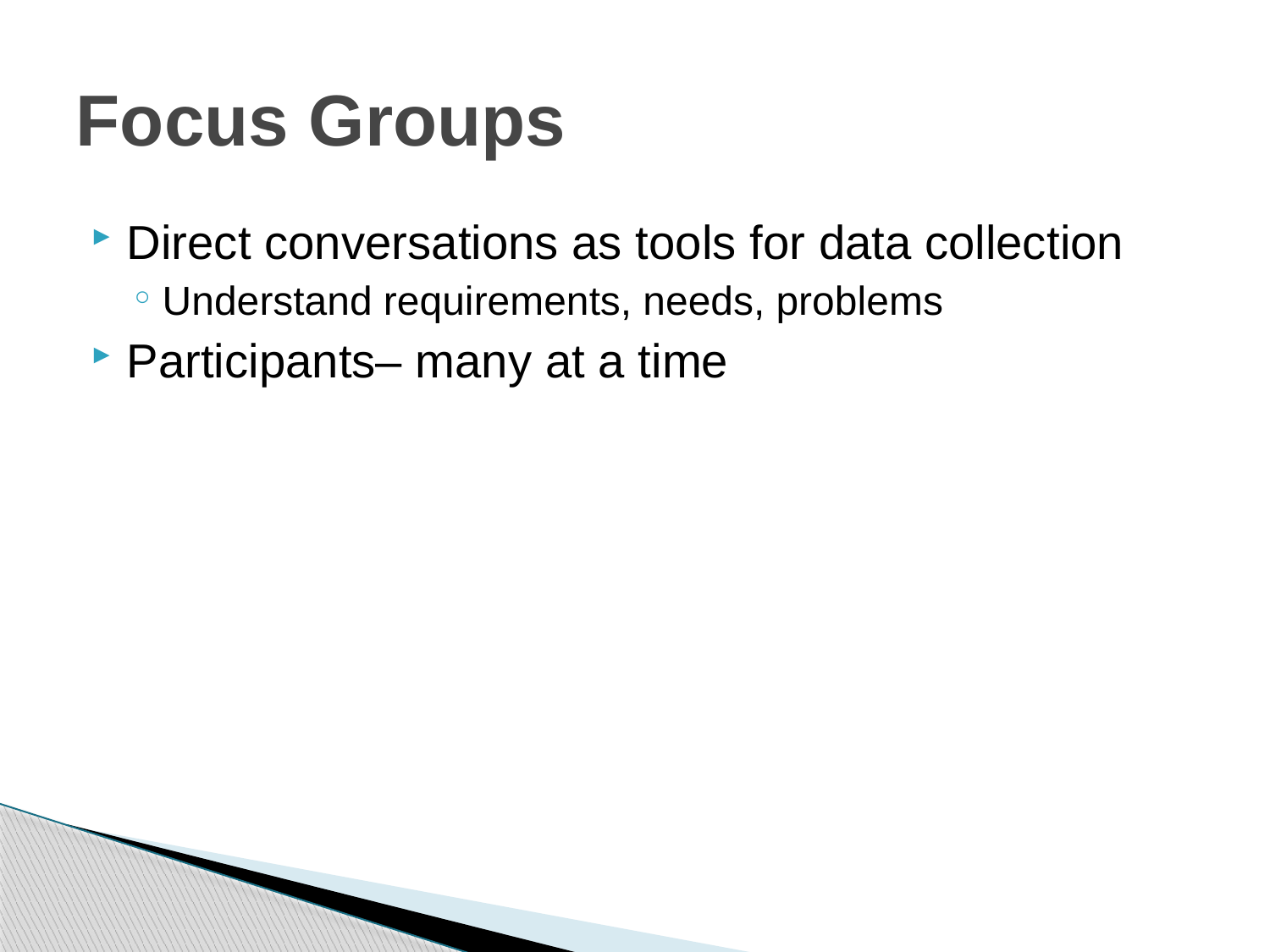

# Focus Groups
Direct conversations as tools for data collection
Understand requirements, needs, problems
Participants– many at a time